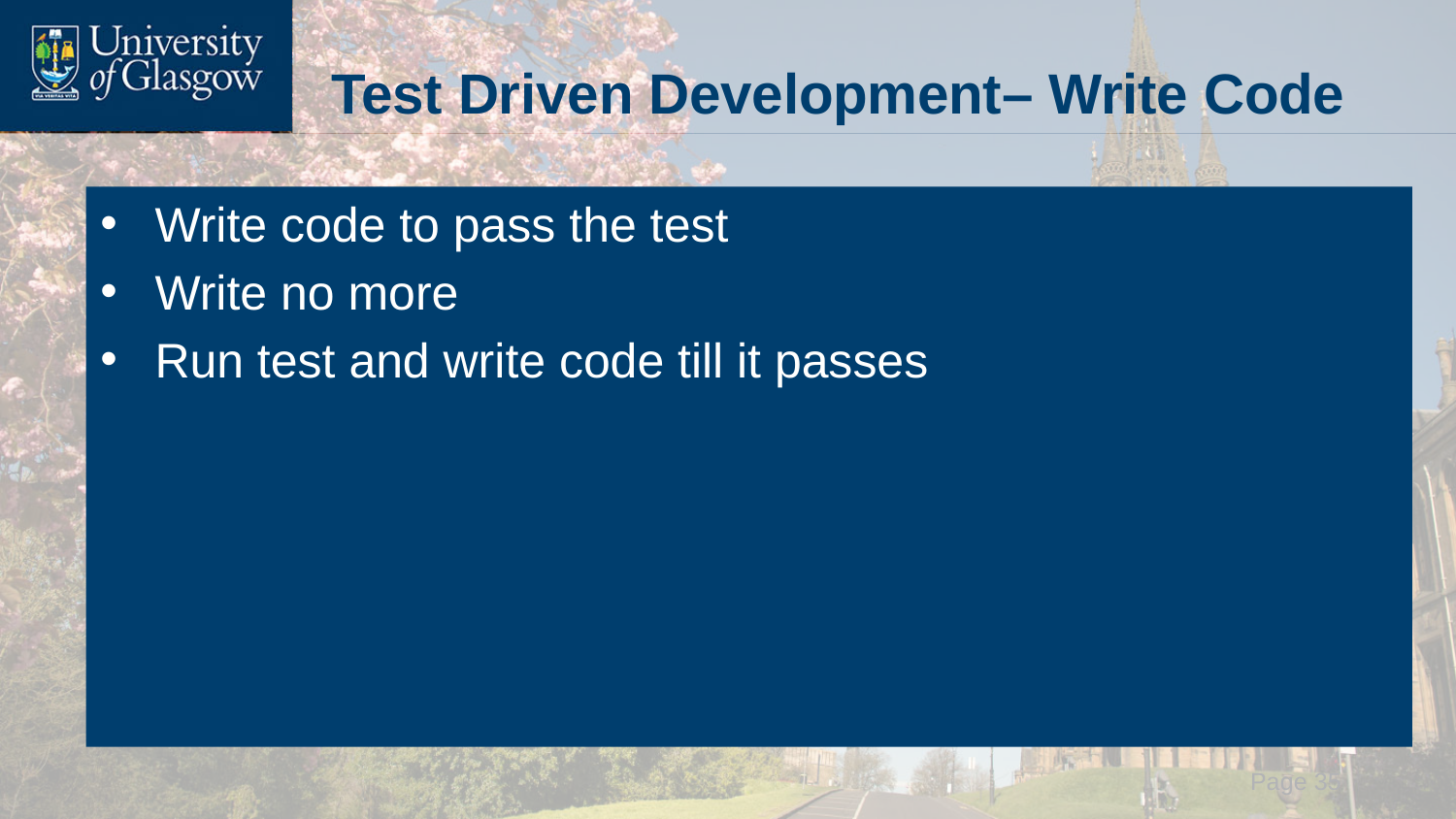

# Test Driven Development– Write Code
Write code to pass the test
Write no more
Run test and write code till it passes
 Page 35